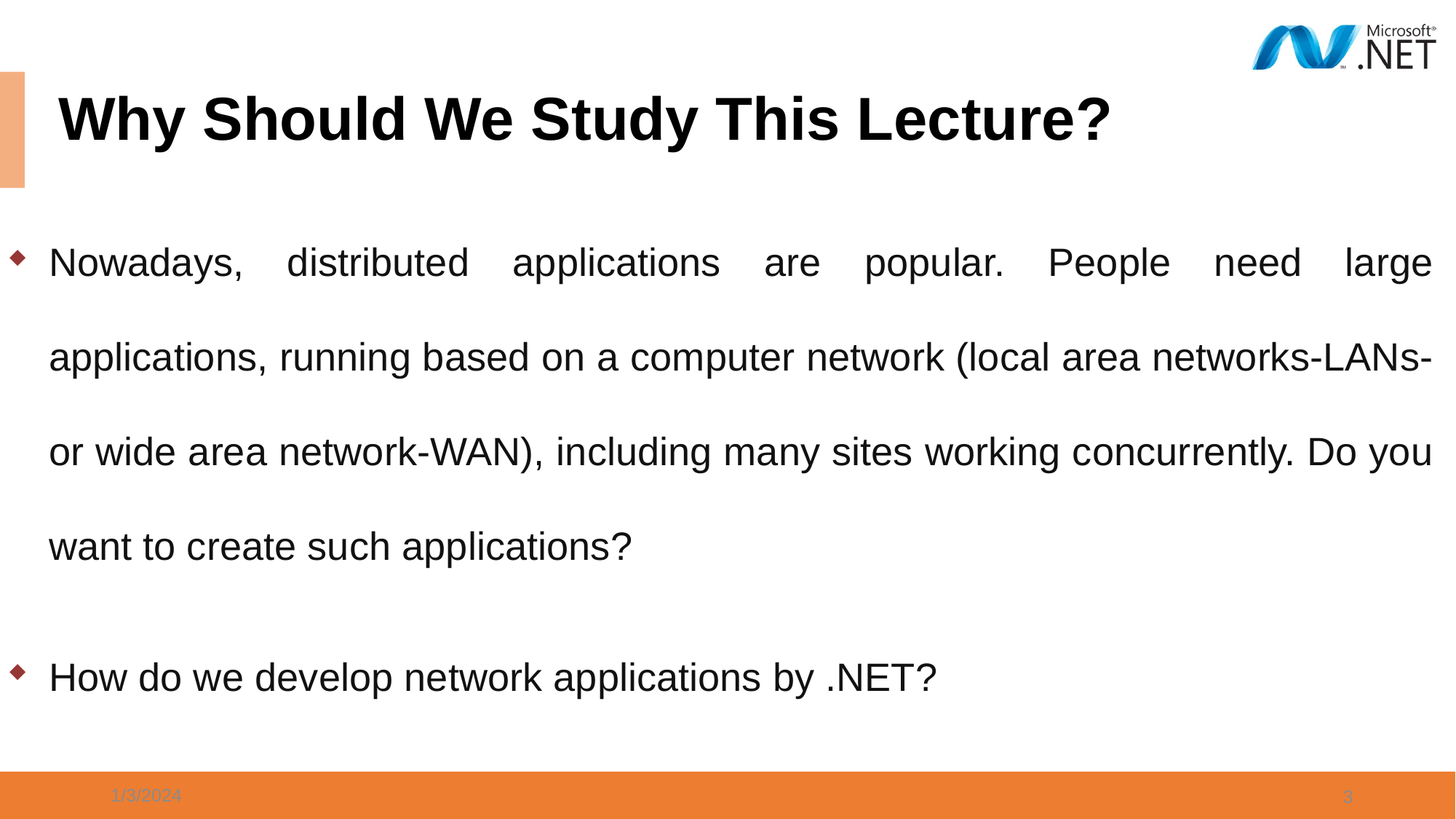

# Why Should We Study This Lecture?
Nowadays, distributed applications are popular. People need large applications, running based on a computer network (local area networks-LANs- or wide area network-WAN), including many sites working concurrently. Do you want to create such applications?
How do we develop network applications by .NET?
1/3/2024
3